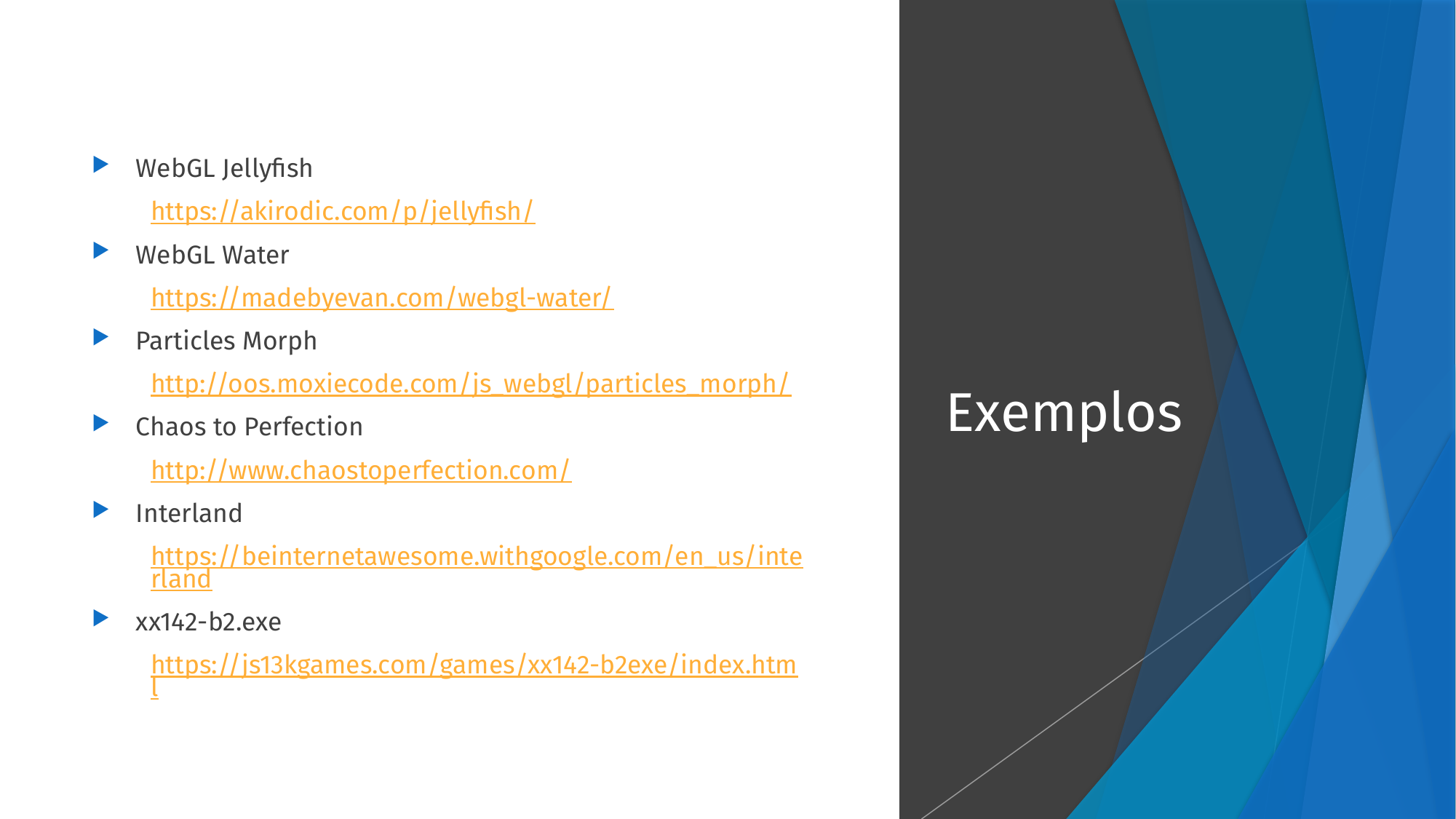

WebGL Jellyfish
https://akirodic.com/p/jellyfish/
WebGL Water
https://madebyevan.com/webgl-water/
Particles Morph
http://oos.moxiecode.com/js_webgl/particles_morph/
Chaos to Perfection
http://www.chaostoperfection.com/
Interland
https://beinternetawesome.withgoogle.com/en_us/interland
xx142-b2.exe
https://js13kgames.com/games/xx142-b2exe/index.html

# Exemplos